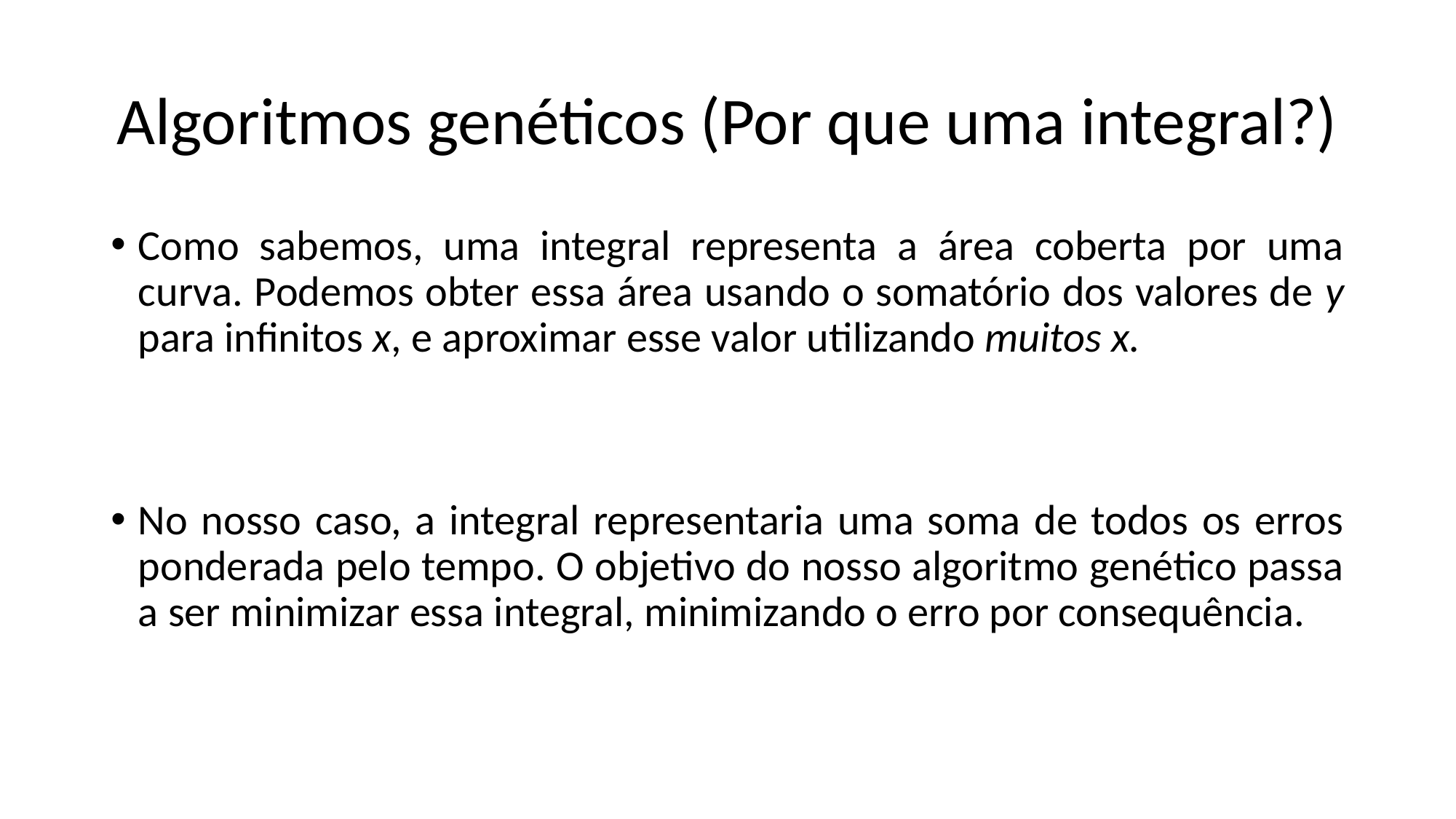

# Algoritmos genéticos (Por que uma integral?)
Como sabemos, uma integral representa a área coberta por uma curva. Podemos obter essa área usando o somatório dos valores de y para infinitos x, e aproximar esse valor utilizando muitos x.

No nosso caso, a integral representaria uma soma de todos os erros ponderada pelo tempo. O objetivo do nosso algoritmo genético passa a ser minimizar essa integral, minimizando o erro por consequência.